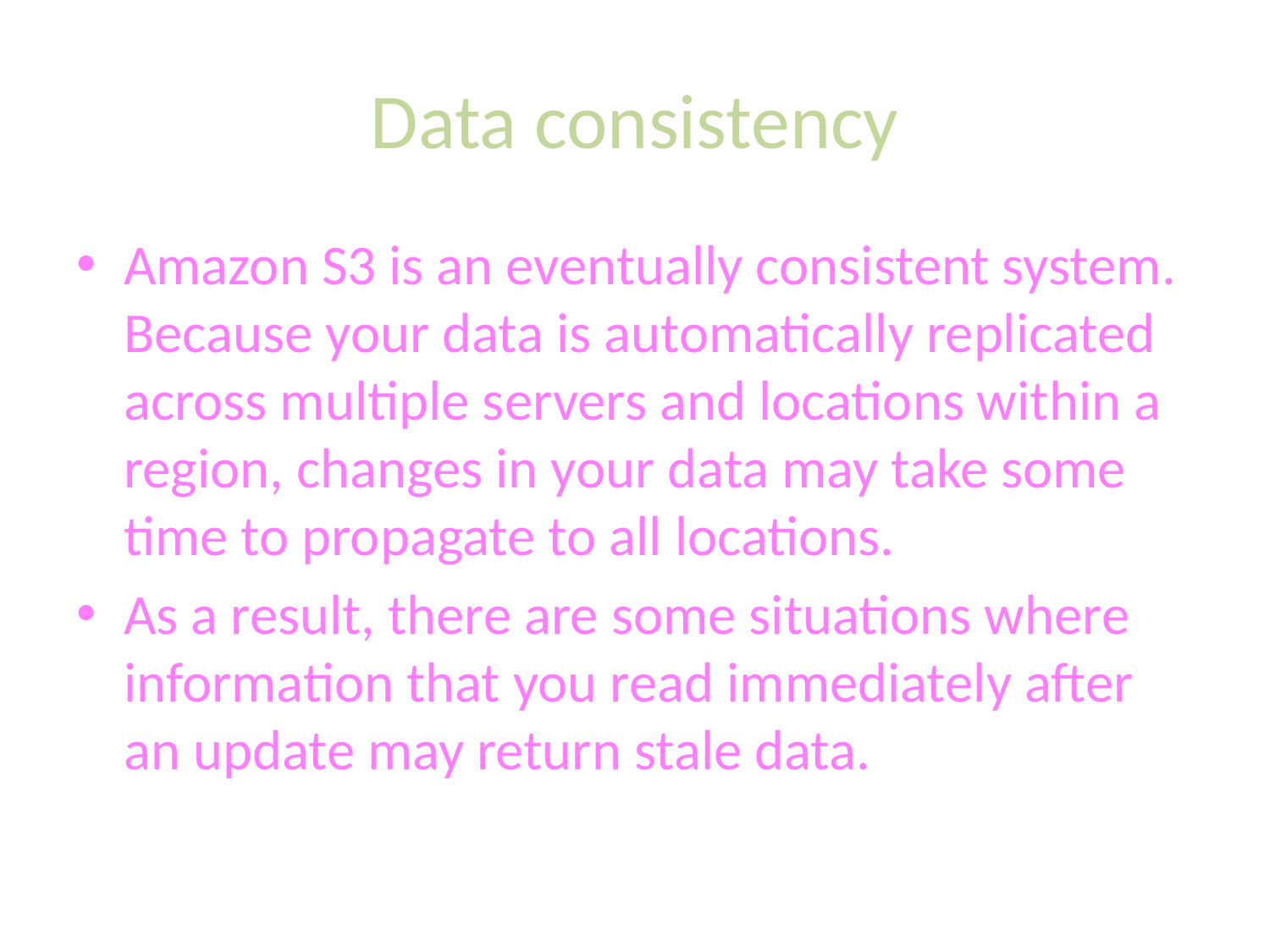

# Data consistency
Amazon S3 is an eventually consistent system. Because your data is automatically replicated across multiple servers and locations within a region, changes in your data may take some time to propagate to all locations.
As a result, there are some situations where information that you read immediately after an update may return stale data.